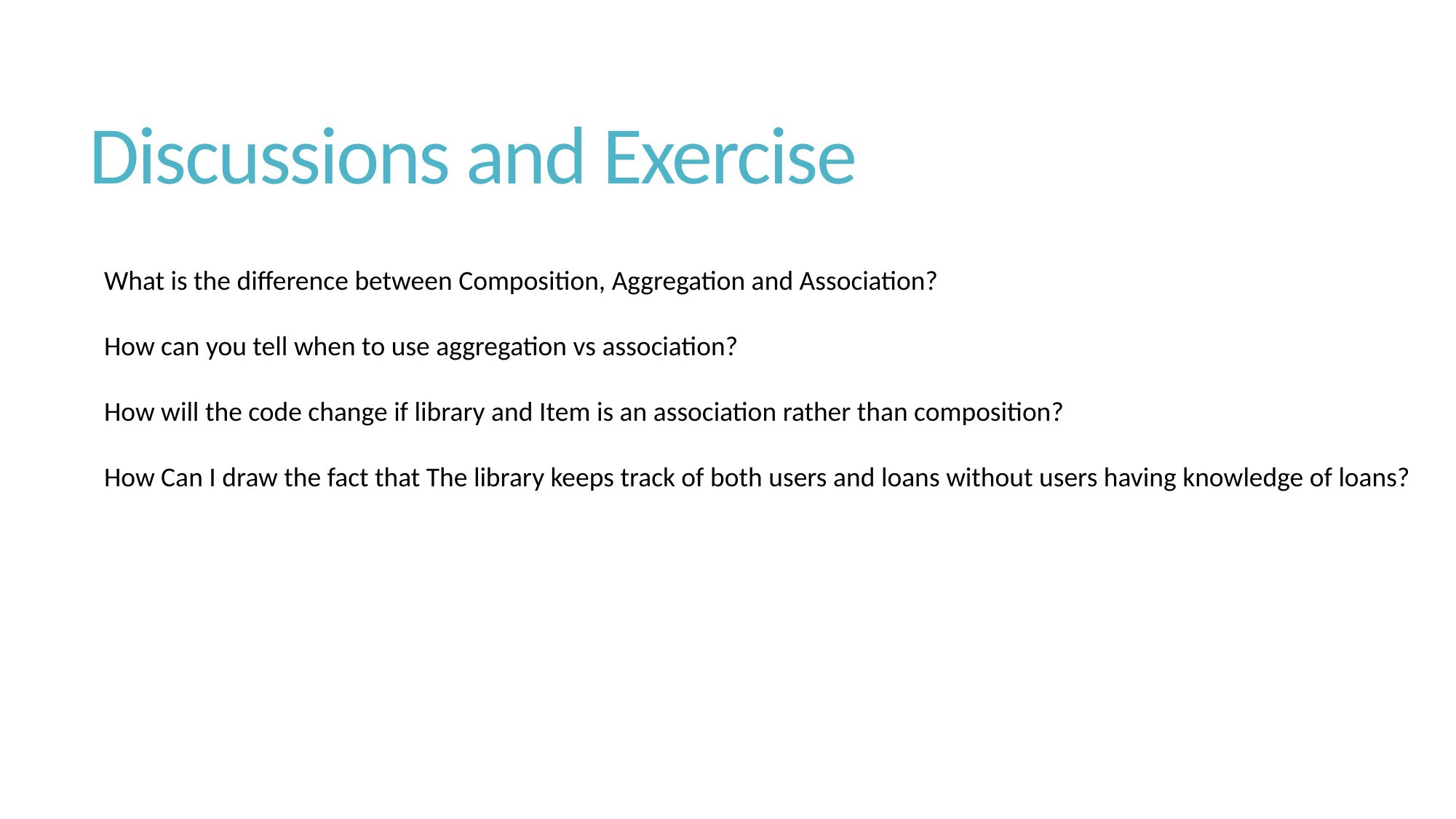

# Discussions and Exercise
What is the difference between Composition, Aggregation and Association?

How can you tell when to use aggregation vs association?

How will the code change if library and Item is an association rather than composition?

How Can I draw the fact that The library keeps track of both users and loans without users having knowledge of loans?